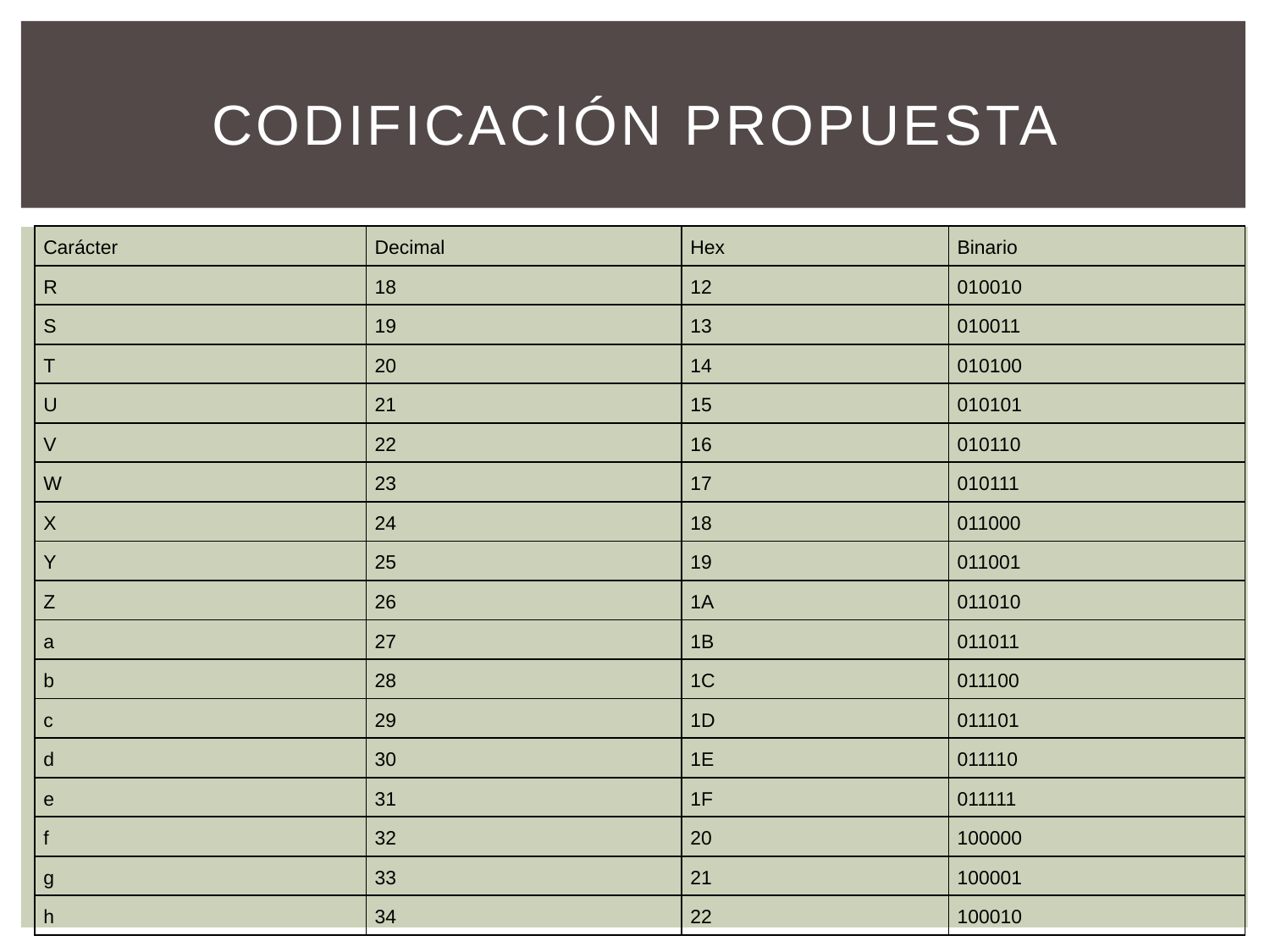

# Codificación propuesta
| Carácter | Decimal | Hex | Binario |
| --- | --- | --- | --- |
| R | 18 | 12 | 010010 |
| S | 19 | 13 | 010011 |
| T | 20 | 14 | 010100 |
| U | 21 | 15 | 010101 |
| V | 22 | 16 | 010110 |
| W | 23 | 17 | 010111 |
| X | 24 | 18 | 011000 |
| Y | 25 | 19 | 011001 |
| Z | 26 | 1A | 011010 |
| a | 27 | 1B | 011011 |
| b | 28 | 1C | 011100 |
| c | 29 | 1D | 011101 |
| d | 30 | 1E | 011110 |
| e | 31 | 1F | 011111 |
| f | 32 | 20 | 100000 |
| g | 33 | 21 | 100001 |
| h | 34 | 22 | 100010 |